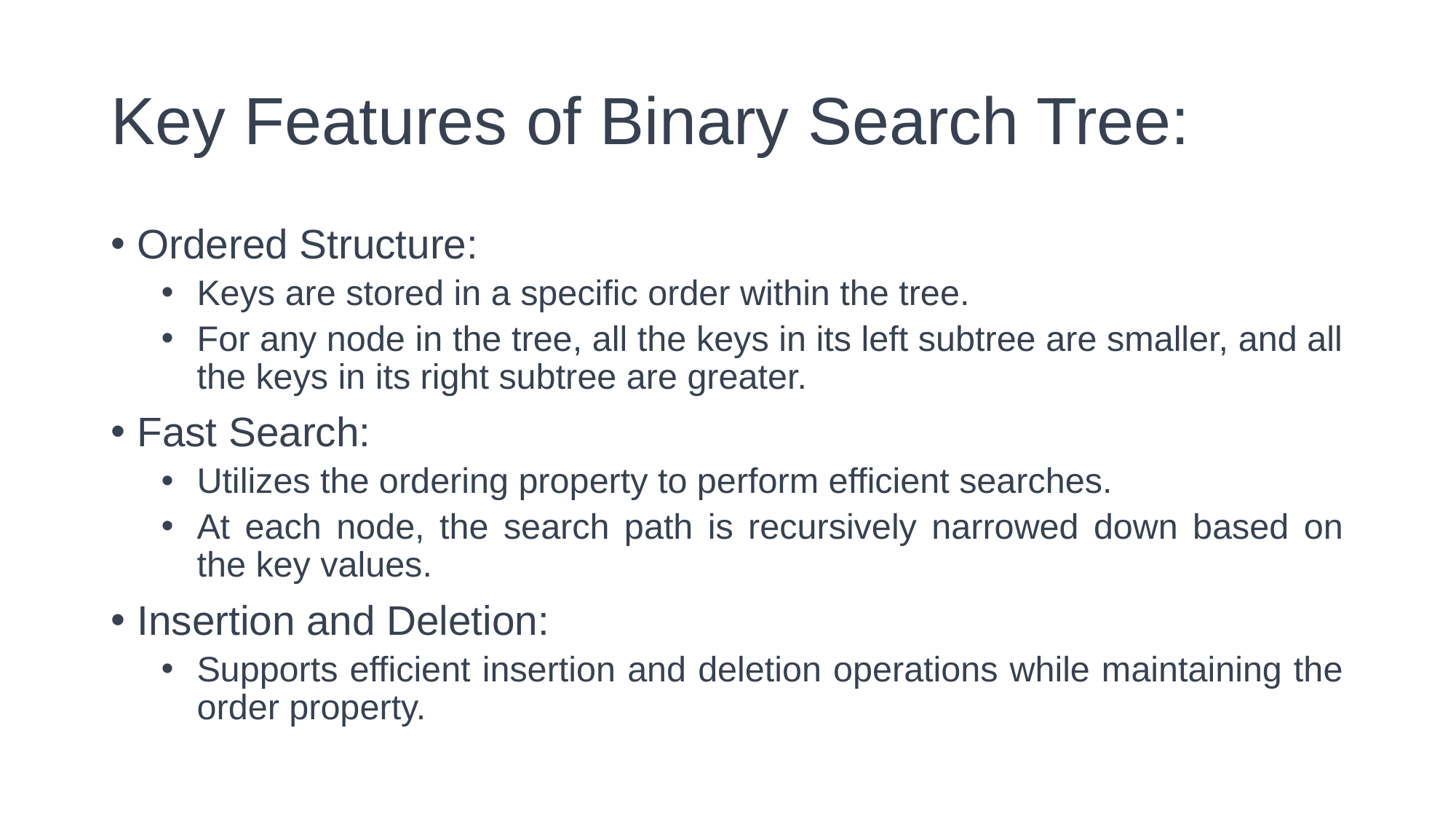

# Key Features of Binary Search Tree:
Ordered Structure:
Keys are stored in a specific order within the tree.
For any node in the tree, all the keys in its left subtree are smaller, and all the keys in its right subtree are greater.
Fast Search:
Utilizes the ordering property to perform efficient searches.
At each node, the search path is recursively narrowed down based on the key values.
Insertion and Deletion:
Supports efficient insertion and deletion operations while maintaining the order property.